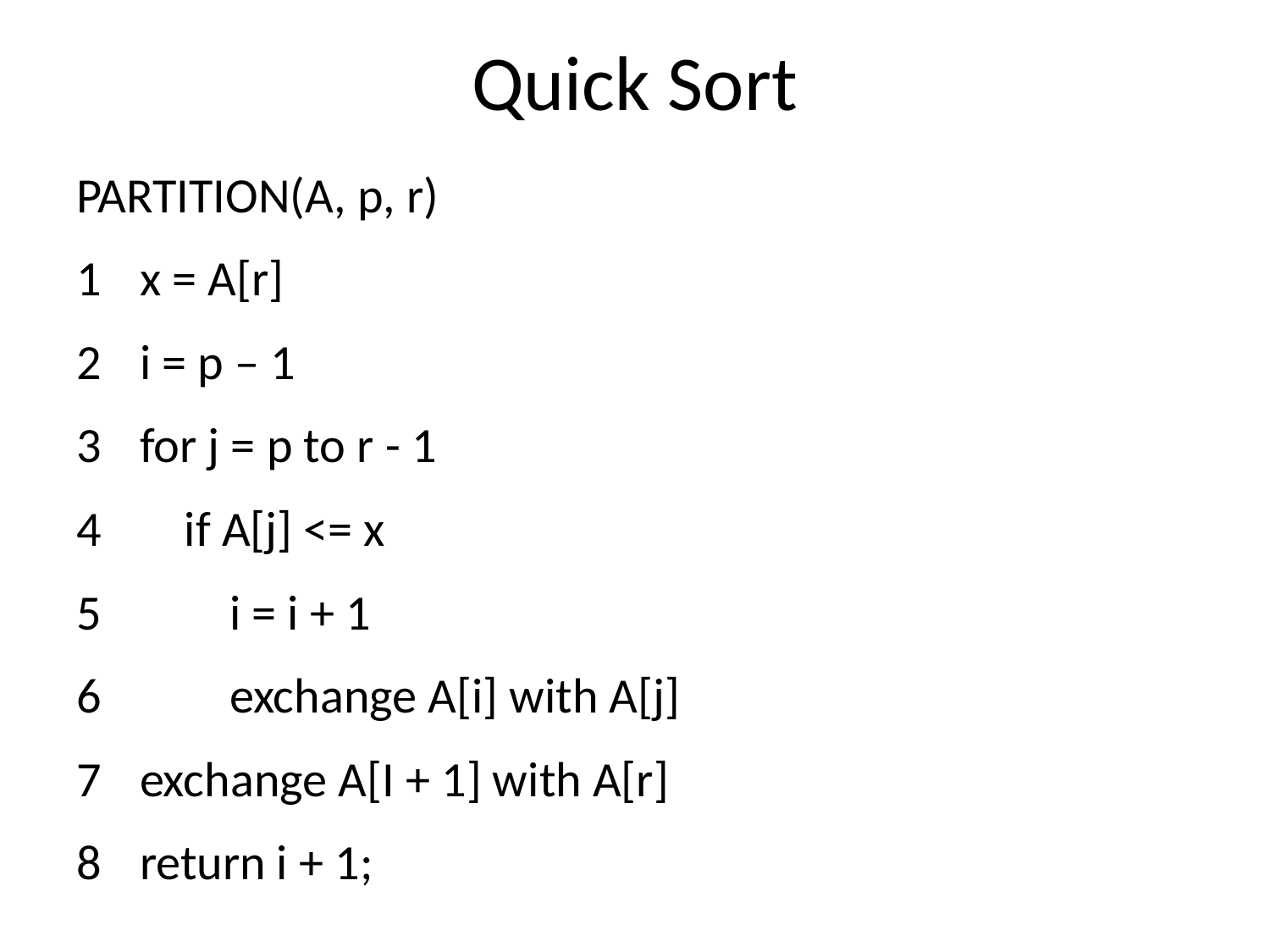

# Quick Sort
| PARTITION(A, p, r) |  |
| --- | --- |
| 1 | x = A[r] |
| 2 | i = p – 1 |
| 3 | for j = p to r - 1 |
| 4 | if A[j] <= x |
| 5 | i = i + 1 |
| 6 | exchange A[i] with A[j] |
| 7 | exchange A[I + 1] with A[r] |
| 8 | return i + 1; |